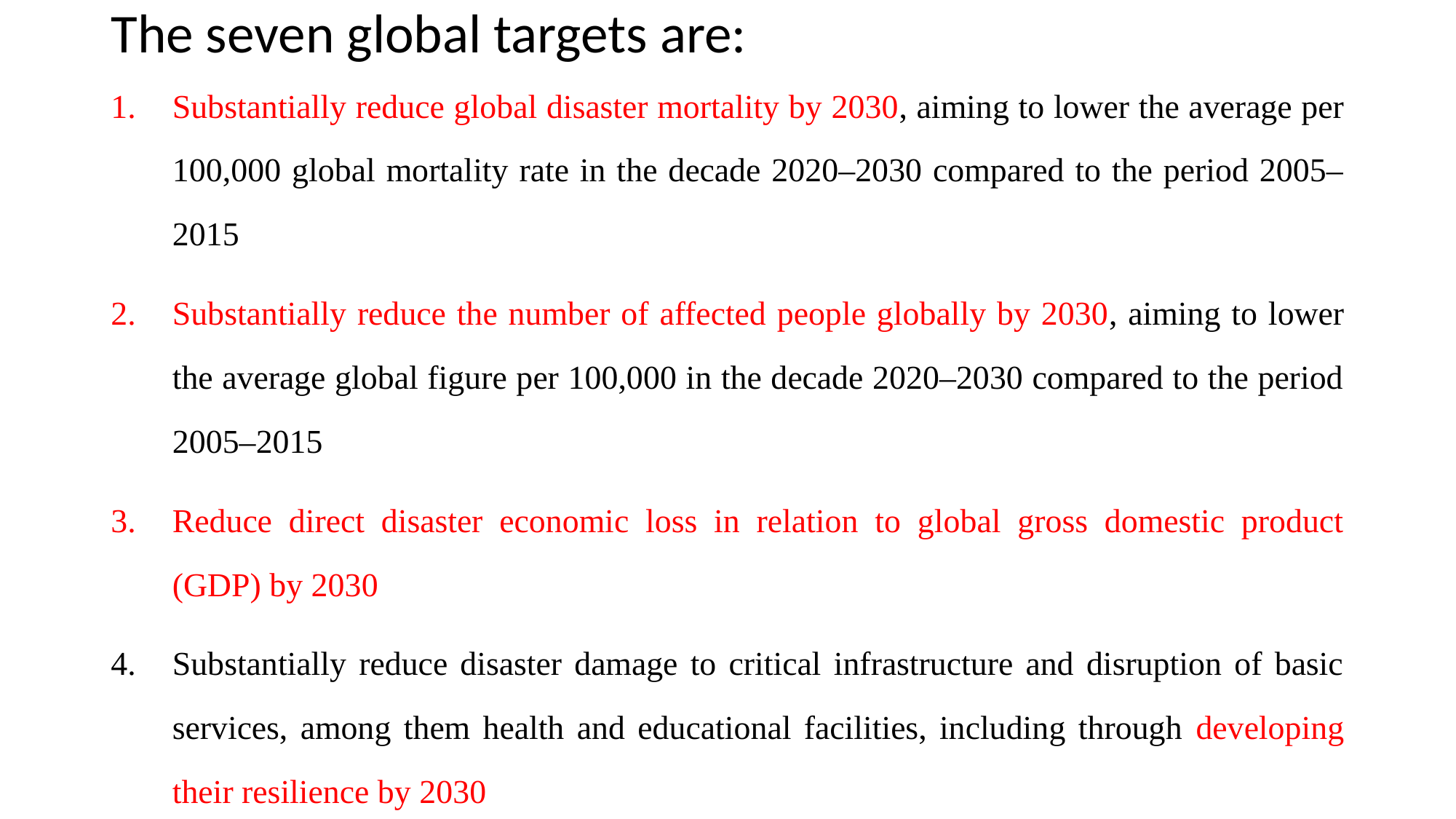

# The seven global targets are:
Substantially reduce global disaster mortality by 2030, aiming to lower the average per 100,000 global mortality rate in the decade 2020–2030 compared to the period 2005– 2015
Substantially reduce the number of affected people globally by 2030, aiming to lower the average global figure per 100,000 in the decade 2020–2030 compared to the period 2005–2015
Reduce direct disaster economic loss in relation to global gross domestic product (GDP) by 2030
Substantially reduce disaster damage to critical infrastructure and disruption of basic services, among them health and educational facilities, including through developing their resilience by 2030